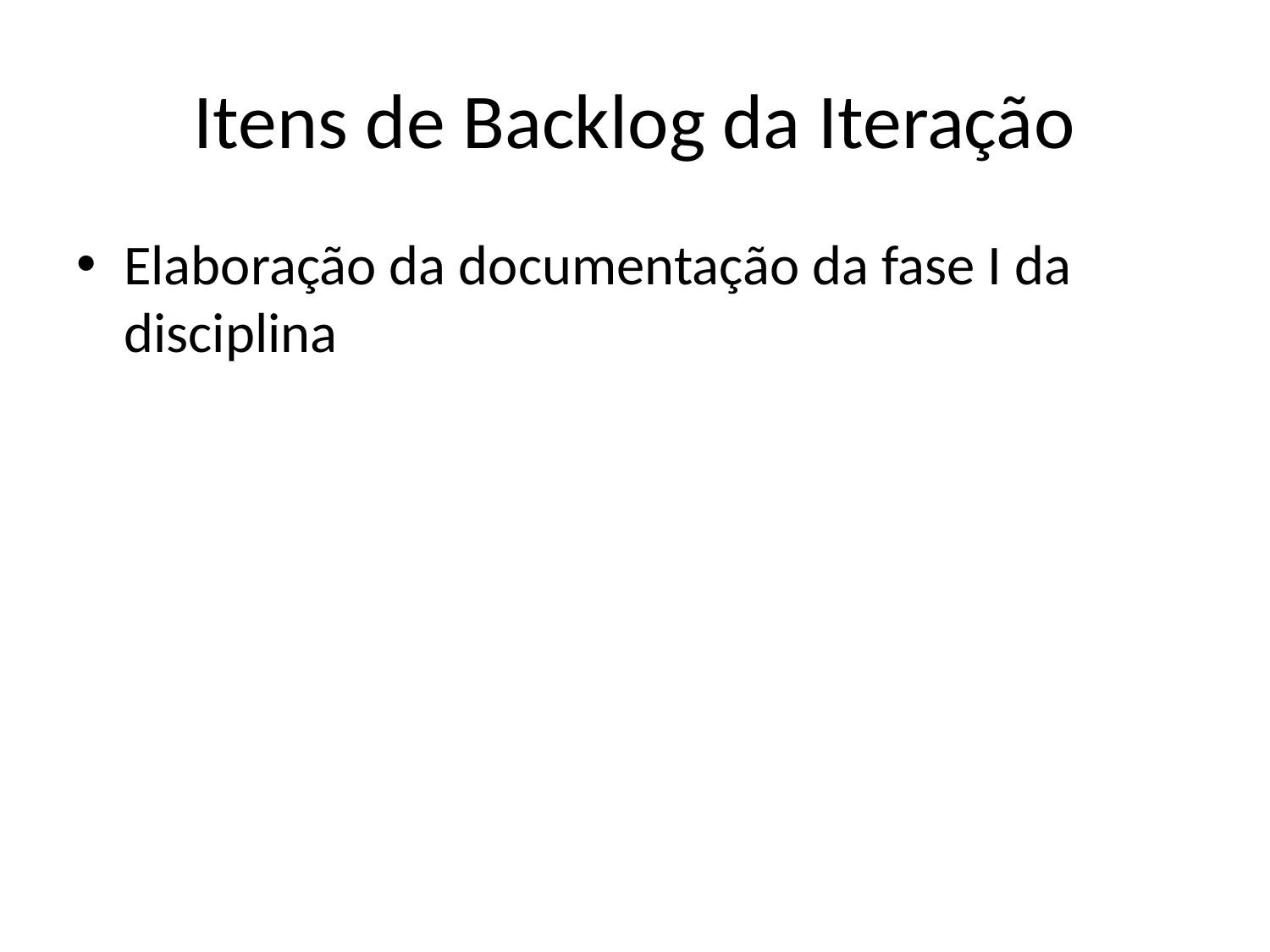

# Itens de Backlog da Iteração
Elaboração da documentação da fase I da disciplina